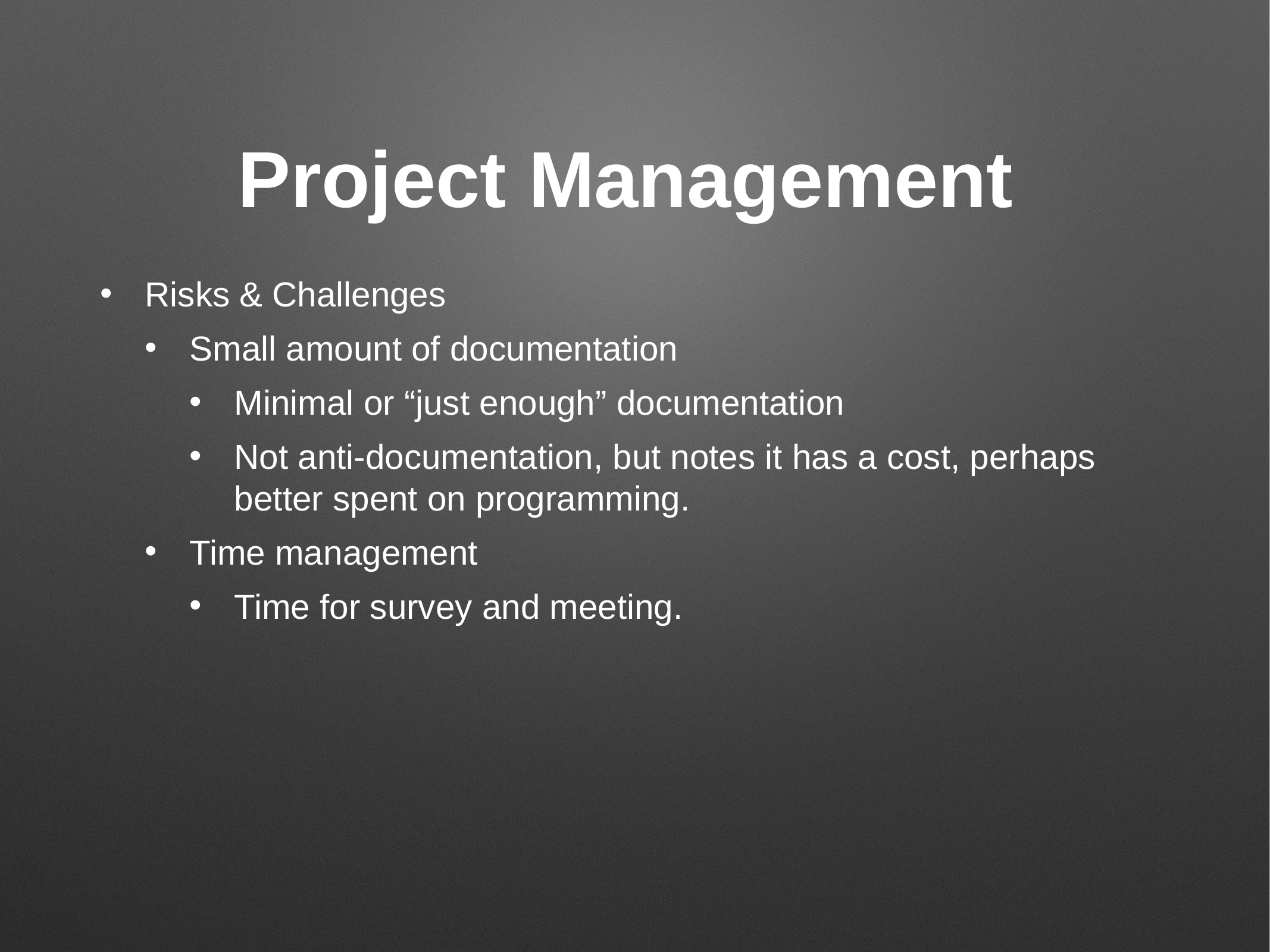

# Project Management
Risks & Challenges
Small amount of documentation
Minimal or “just enough” documentation
Not anti-documentation, but notes it has a cost, perhaps better spent on programming.
Time management
Time for survey and meeting.